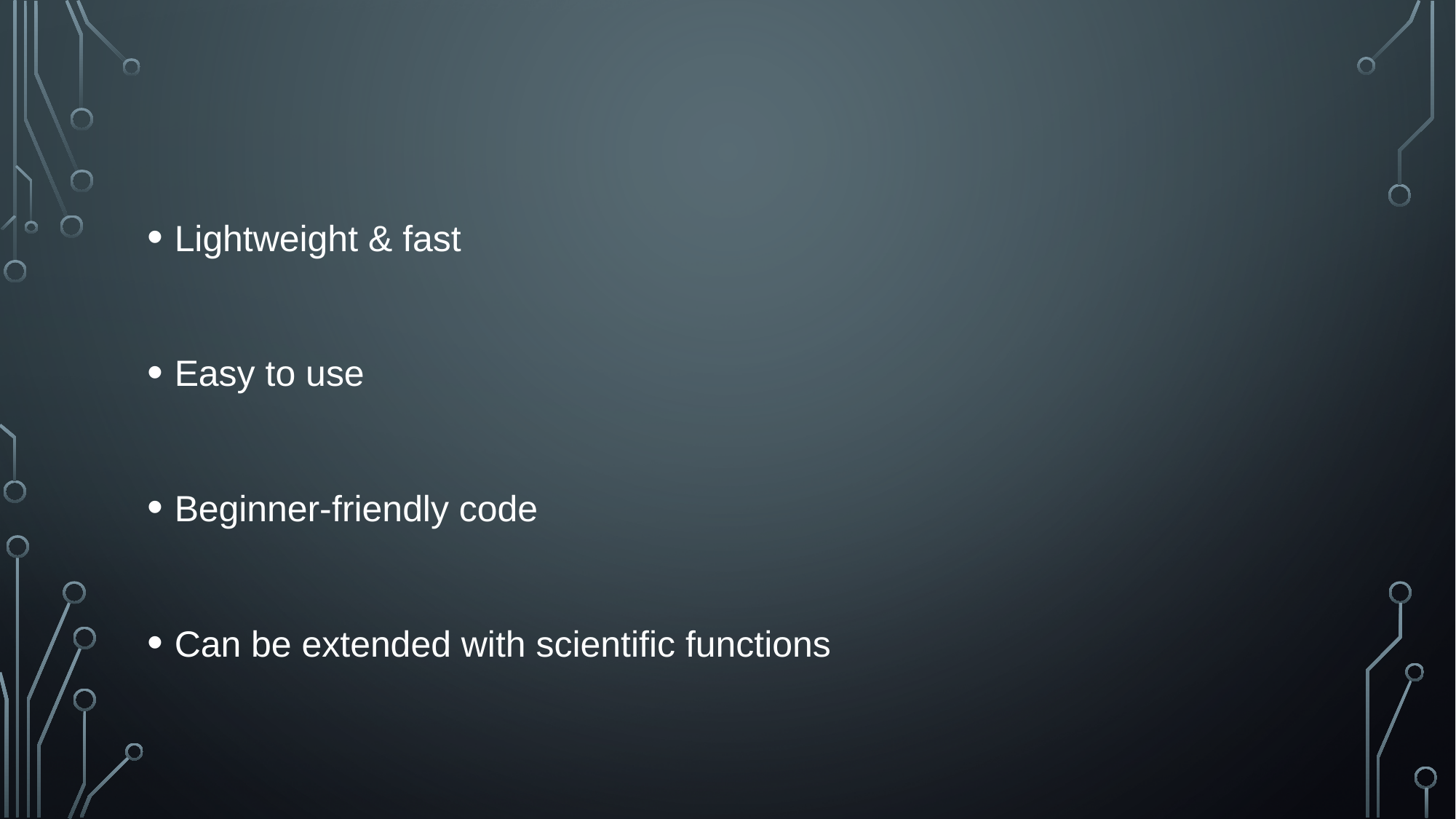

# Advantages :
Lightweight & fast

Easy to use

Beginner-friendly code

Can be extended with scientific functions